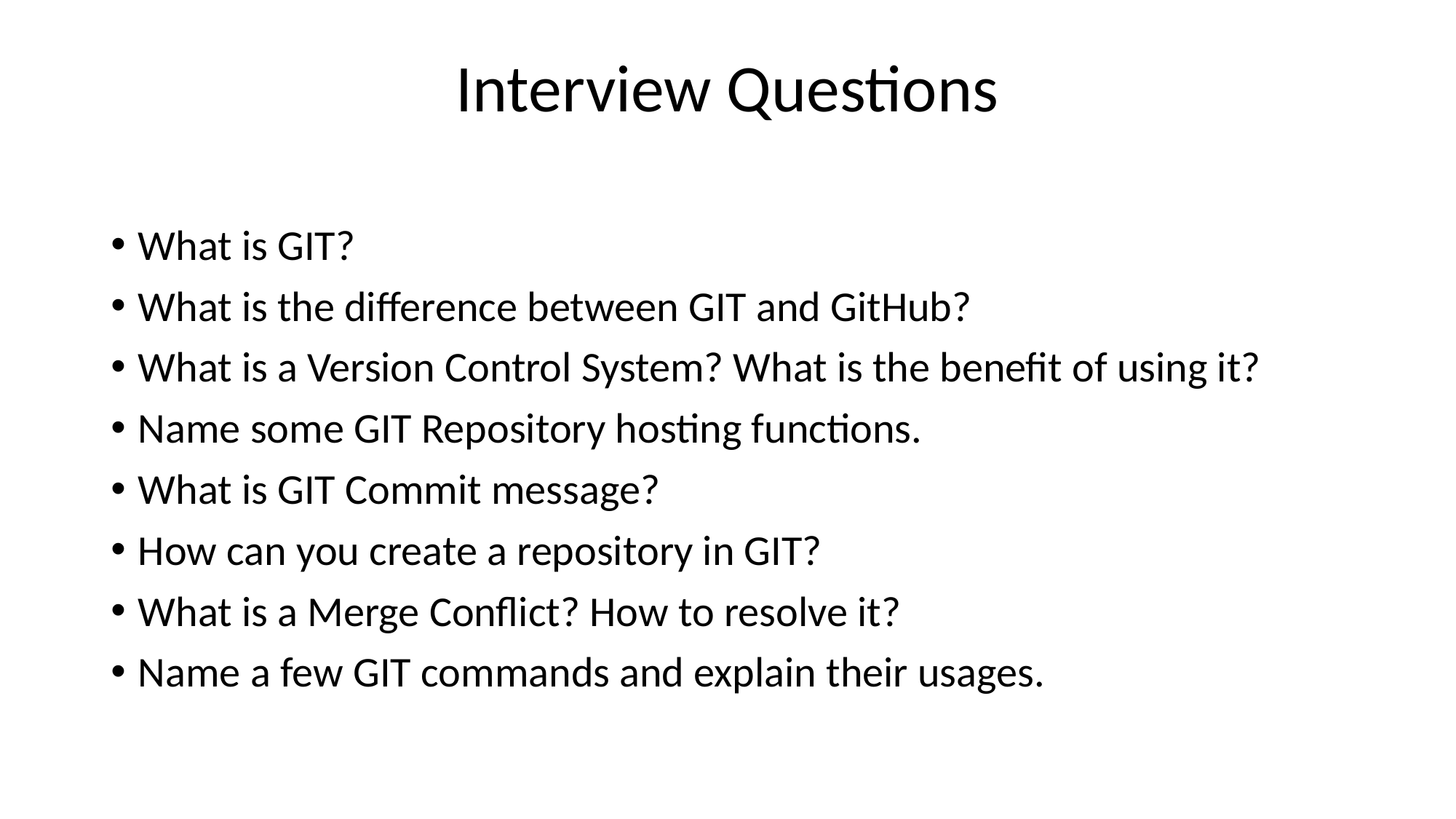

# Interview Questions
What is GIT?
What is the difference between GIT and GitHub?
What is a Version Control System? What is the benefit of using it?
Name some GIT Repository hosting functions.
What is GIT Commit message?
How can you create a repository in GIT?
What is a Merge Conflict? How to resolve it?
Name a few GIT commands and explain their usages.